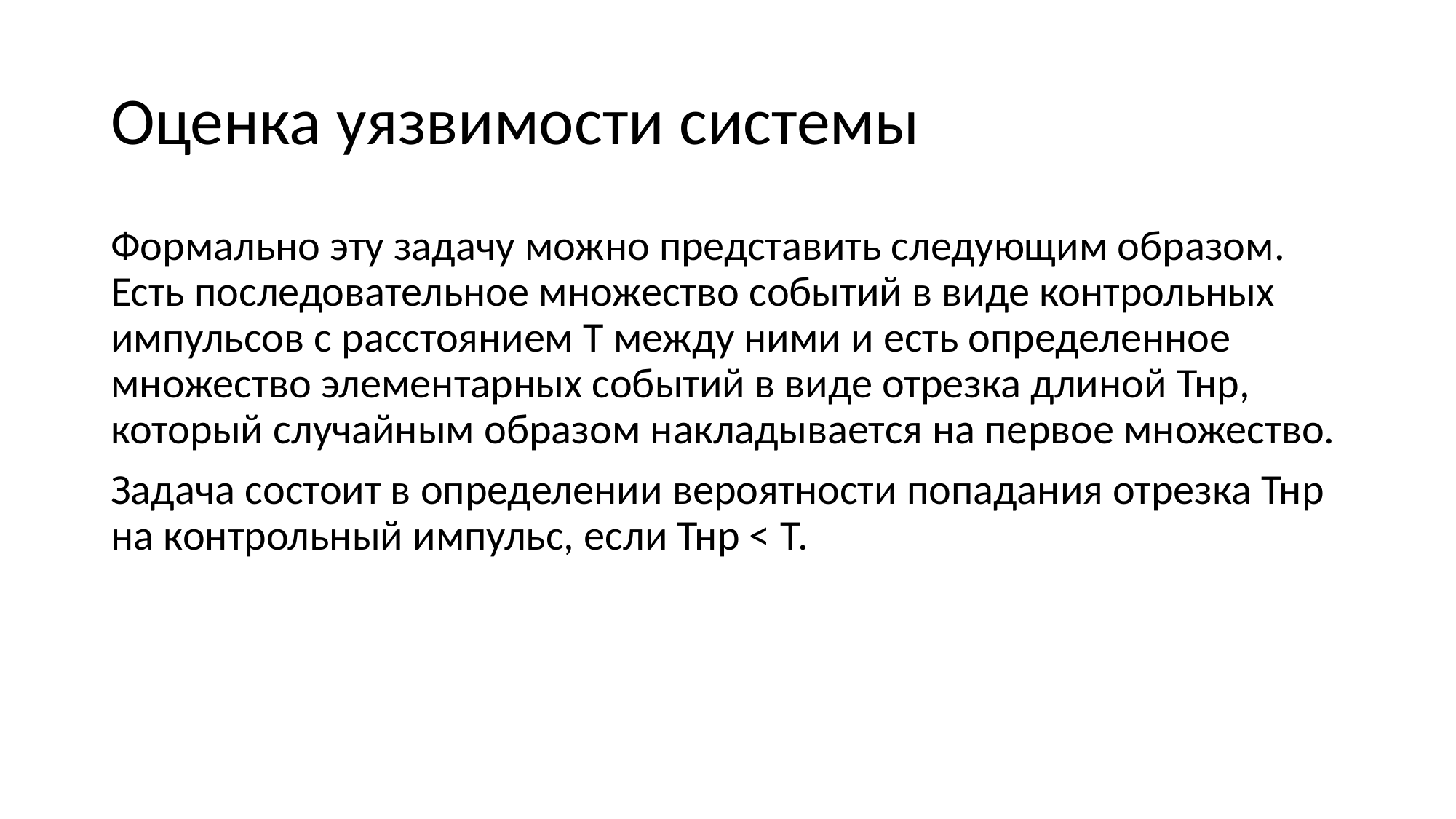

# Оценка уязвимости системы
Формально эту задачу можно представить следующим образом. Есть последовательное множество событий в виде контрольных импульсов с расстоянием Т между ними и есть определенное множество элементарных событий в виде отрезка длиной Тнр, который случайным образом накладывается на первое множество.
Задача состоит в определении вероятности попадания отрезка Тнр на контрольный импульс, если Тнр < Т.